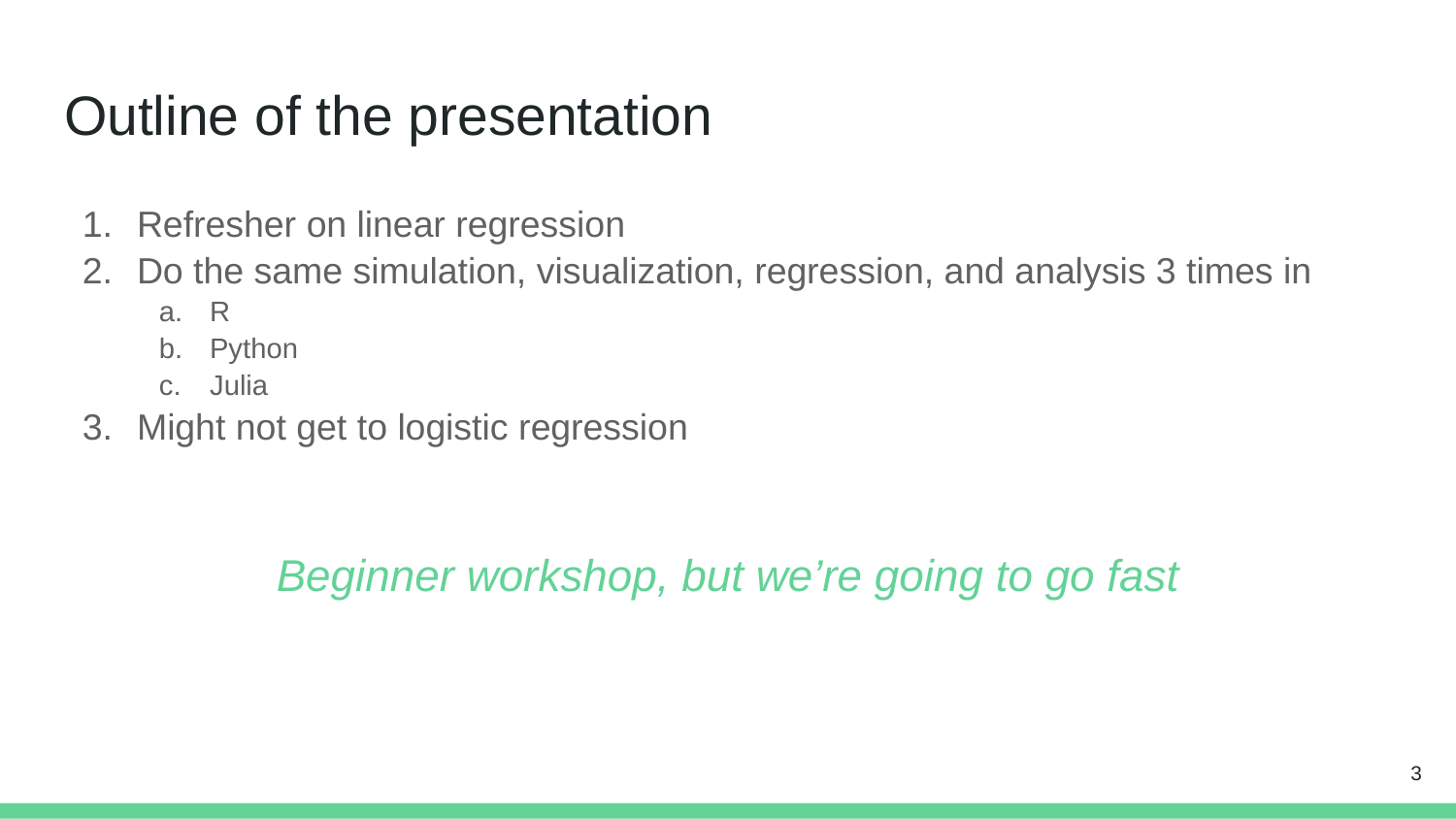

# Outline of the presentation
Refresher on linear regression
Do the same simulation, visualization, regression, and analysis 3 times in
R
Python
Julia
Might not get to logistic regression

Beginner workshop, but we’re going to go fast
3